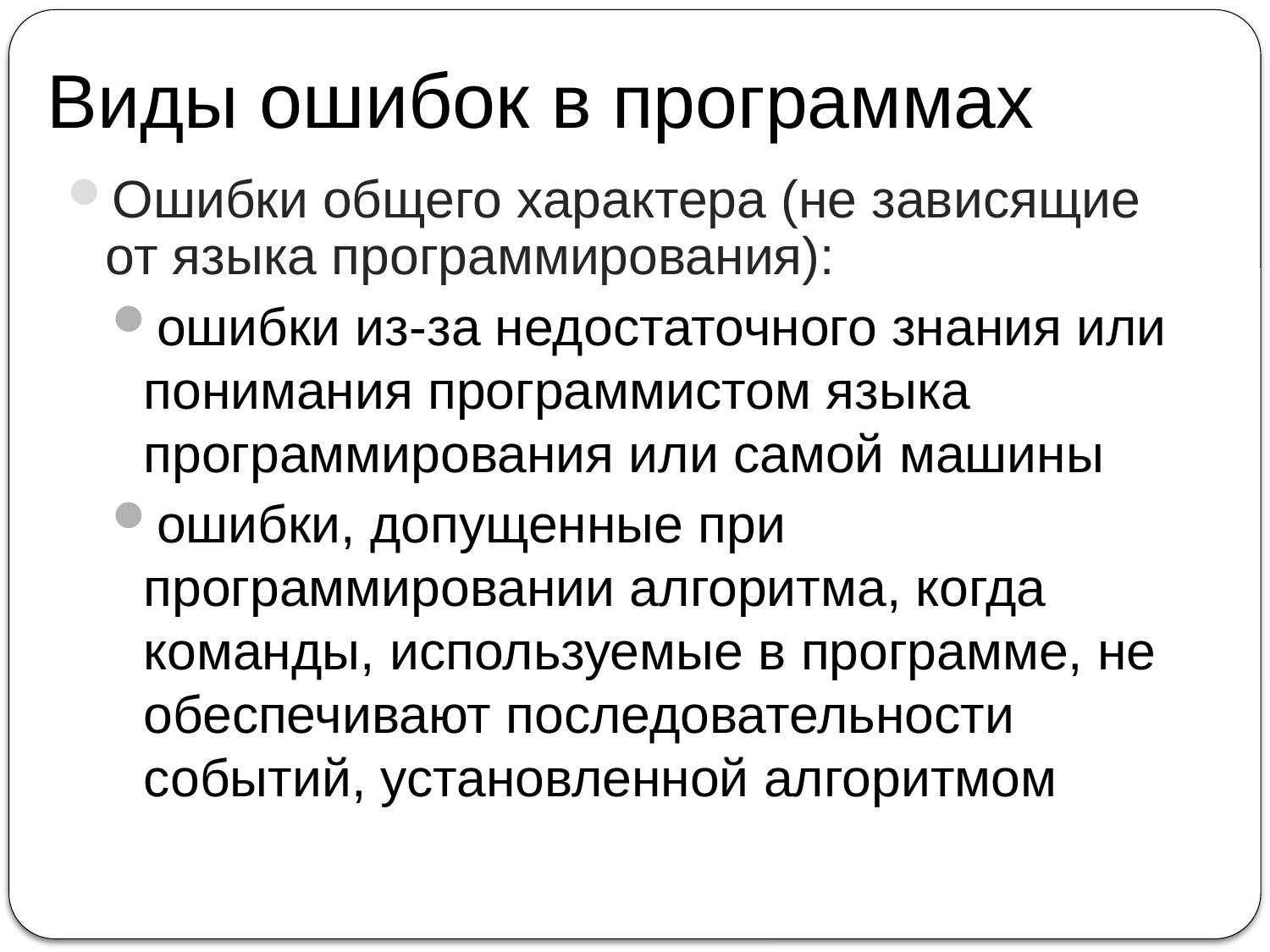

# Виды ошибок в программах
Ошибки общего характера (не зависящие от языка программирования):
ошибки из-за недостаточного знания или понимания программистом языка программирования или самой машины
ошибки, допущенные при программировании алгоритма, когда команды, используемые в программе, не обеспечивают последовательности событий, установленной алгоритмом